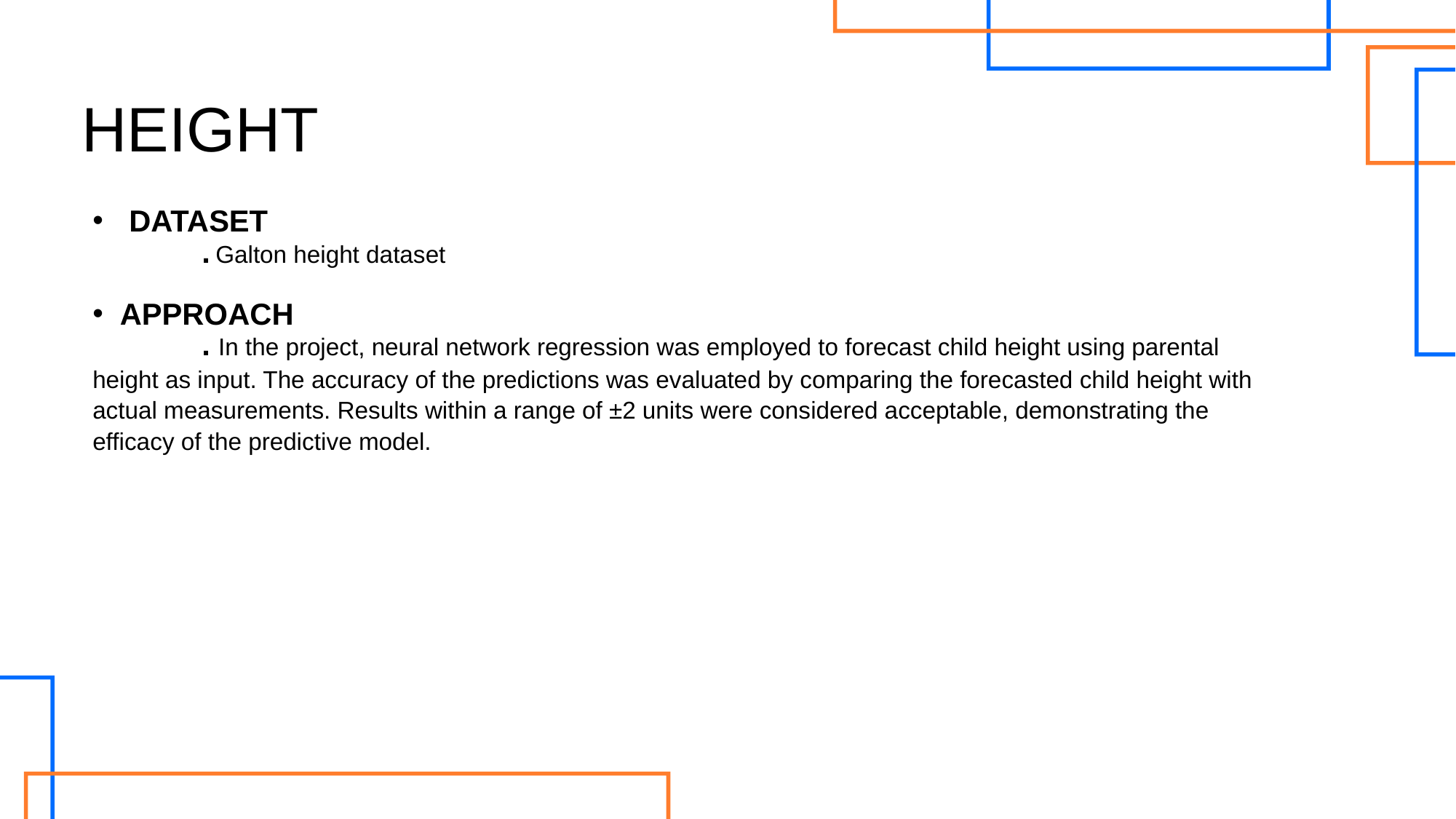

HEIGHT
DATASET
	. Galton height dataset

APPROACH
	. In the project, neural network regression was employed to forecast child height using parental height as input. The accuracy of the predictions was evaluated by comparing the forecasted child height with actual measurements. Results within a range of ±2 units were considered acceptable, demonstrating the efficacy of the predictive model.